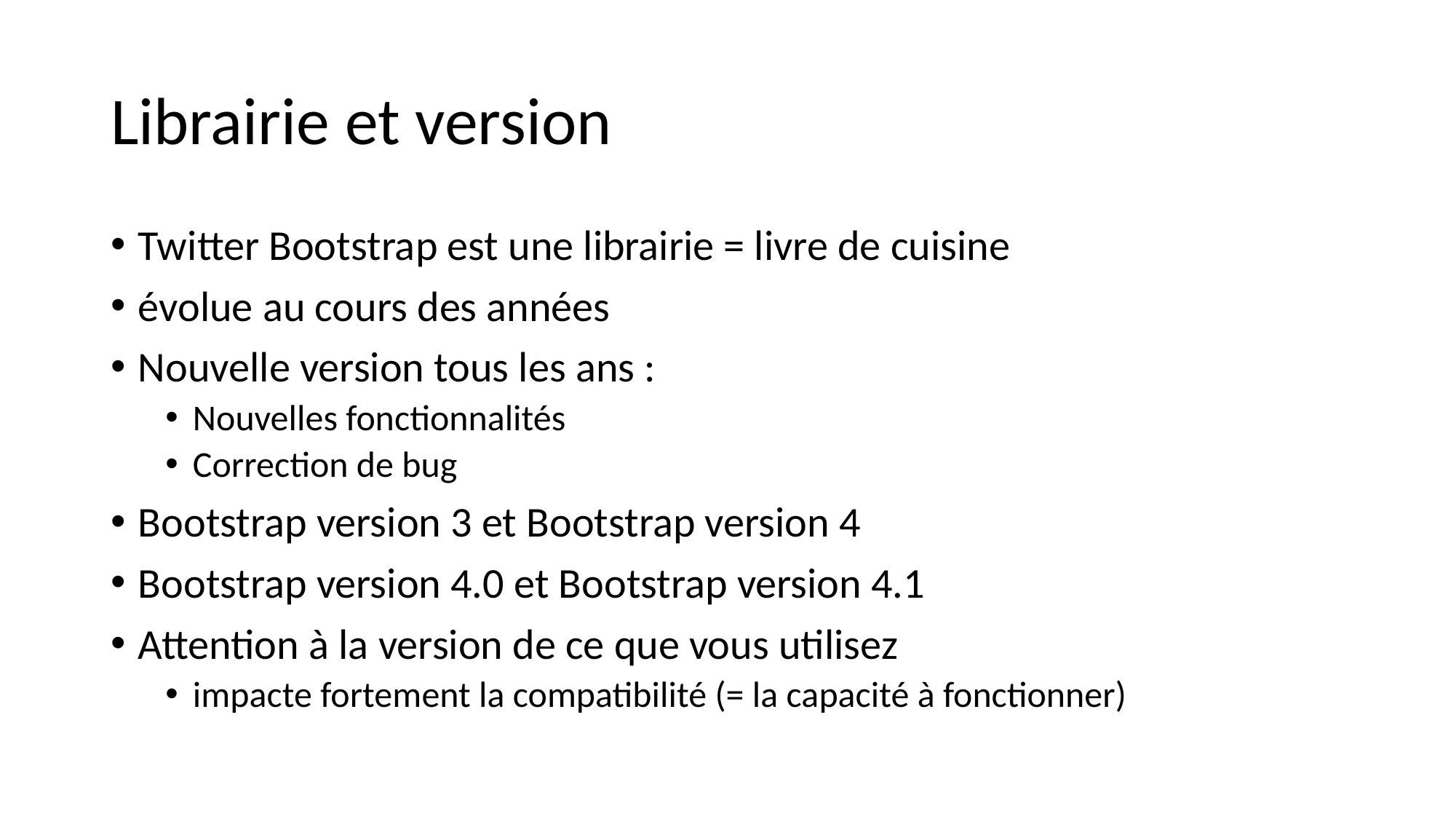

# Librairie et version
Twitter Bootstrap est une librairie = livre de cuisine
évolue au cours des années
Nouvelle version tous les ans :
Nouvelles fonctionnalités
Correction de bug
Bootstrap version 3 et Bootstrap version 4
Bootstrap version 4.0 et Bootstrap version 4.1
Attention à la version de ce que vous utilisez
impacte fortement la compatibilité (= la capacité à fonctionner)